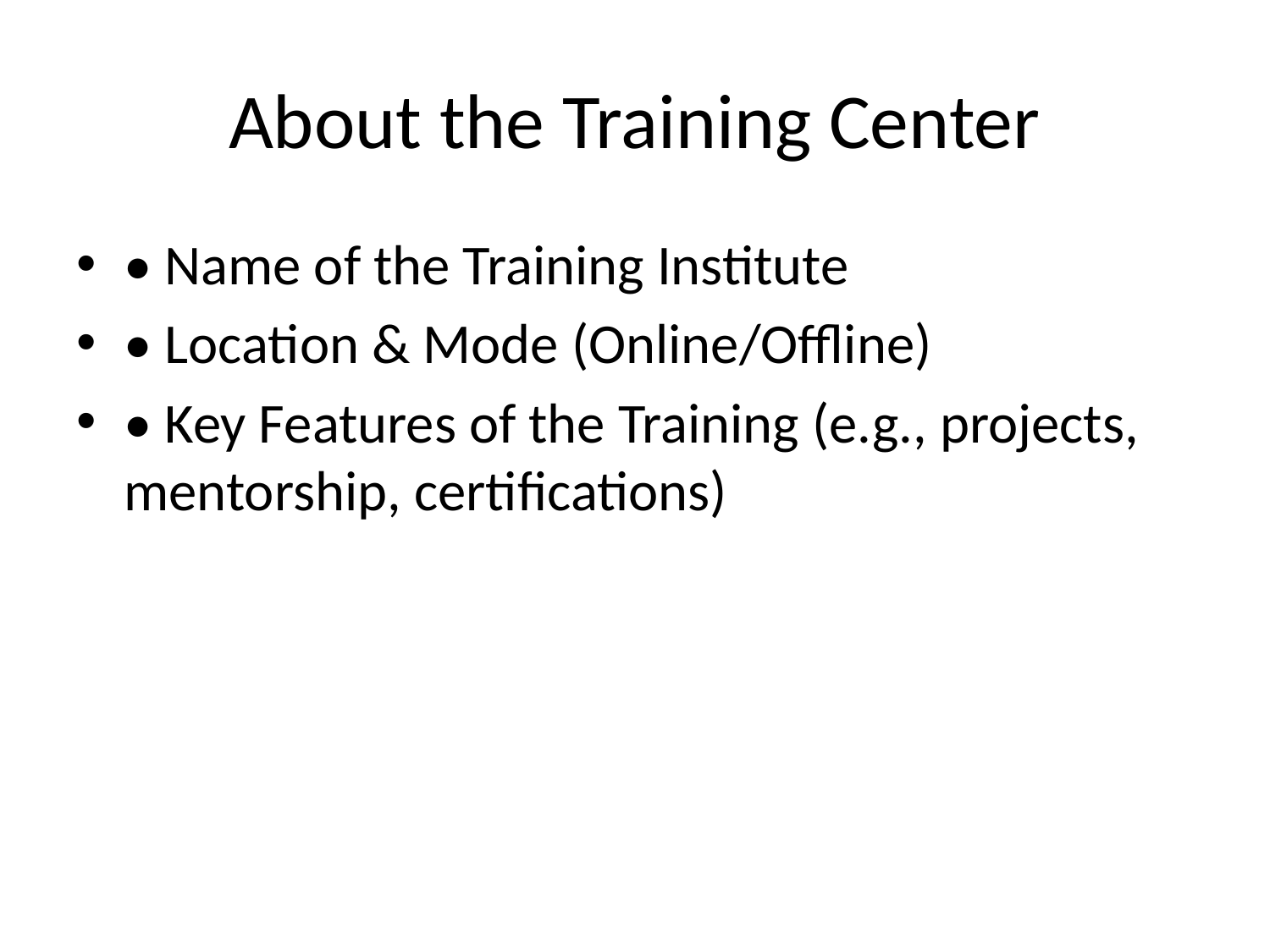

# About the Training Center
• Name of the Training Institute
• Location & Mode (Online/Offline)
• Key Features of the Training (e.g., projects, mentorship, certifications)